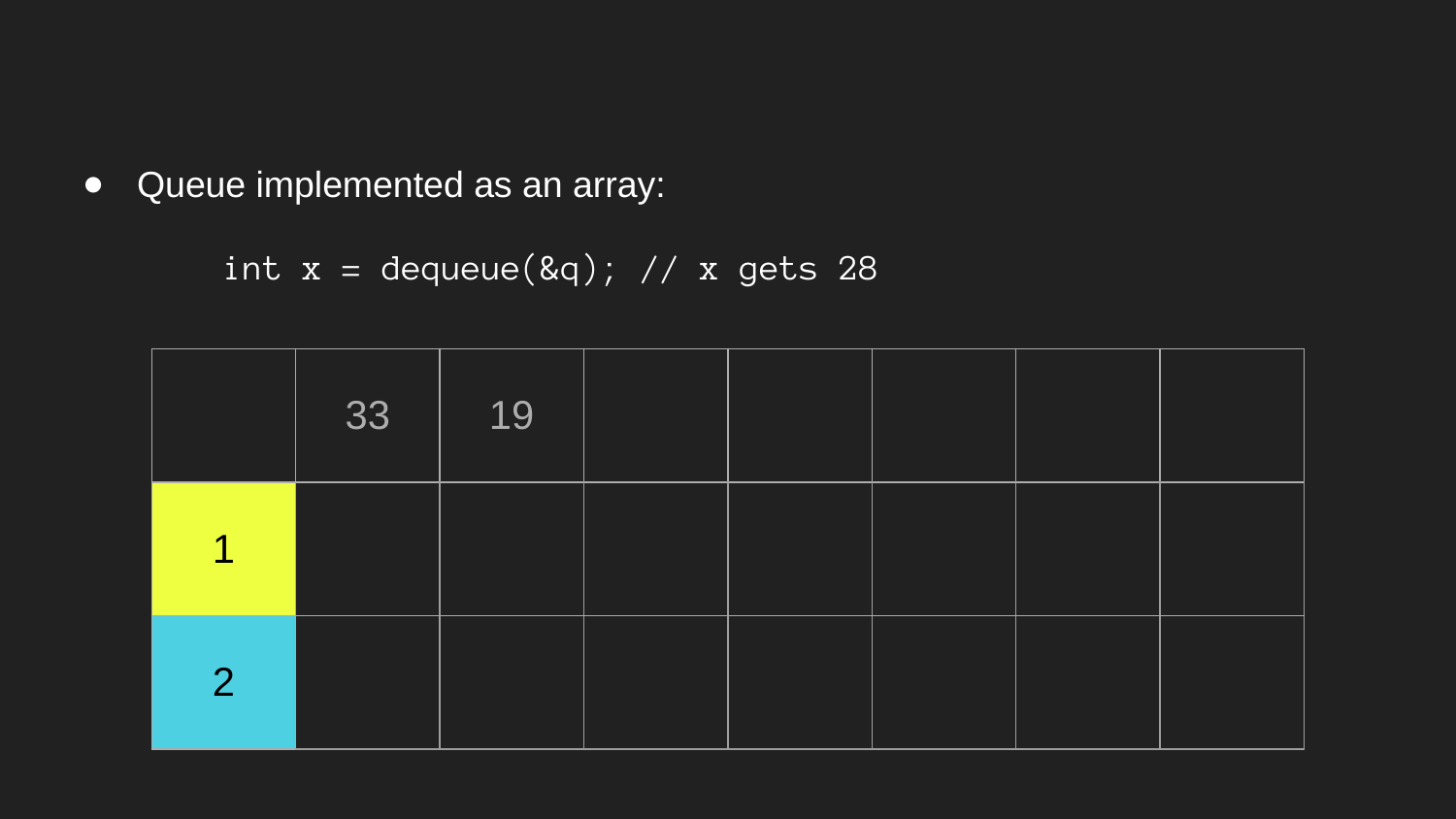

Queue implemented as an array:
        int x = dequeue(&q); // x gets 28

|  | 33 | 19 |  |  |  |  |  |
| --- | --- | --- | --- | --- | --- | --- | --- |
| 1 |  |  |  |  |  |  |  |
| 2 |  |  |  |  |  |  |  |